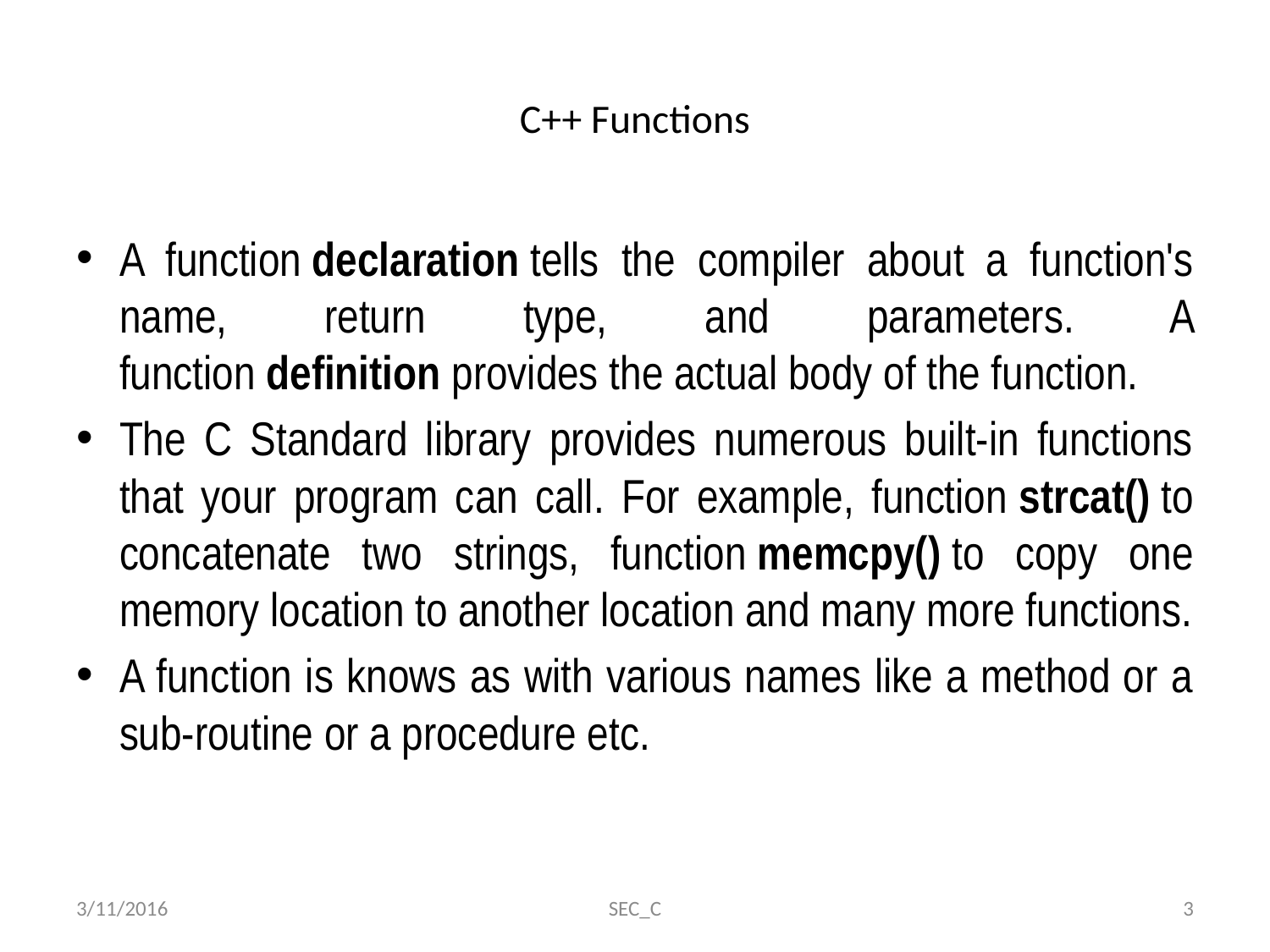

# C++ Functions
A function declaration tells the compiler about a function's name, return type, and parameters. A function definition provides the actual body of the function.
The C Standard library provides numerous built-in functions that your program can call. For example, function strcat() to concatenate two strings, function memcpy() to copy one memory location to another location and many more functions.
A function is knows as with various names like a method or a sub-routine or a procedure etc.

3/11/2016
SEC_C
3